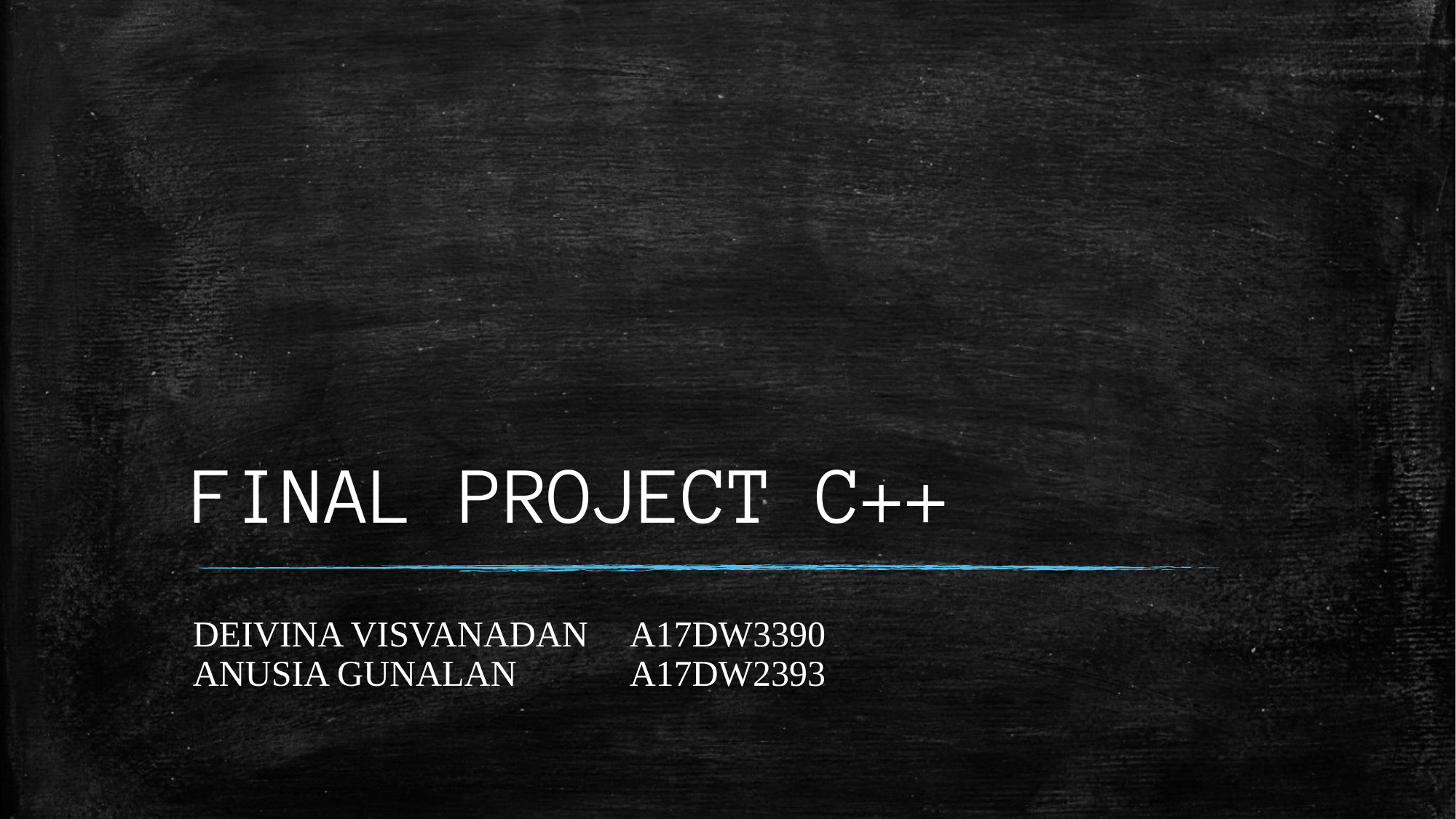

# FINAL PROJECT C++
DEIVINA VISVANADAN 	A17DW3390
ANUSIA GUNALAN 	A17DW2393